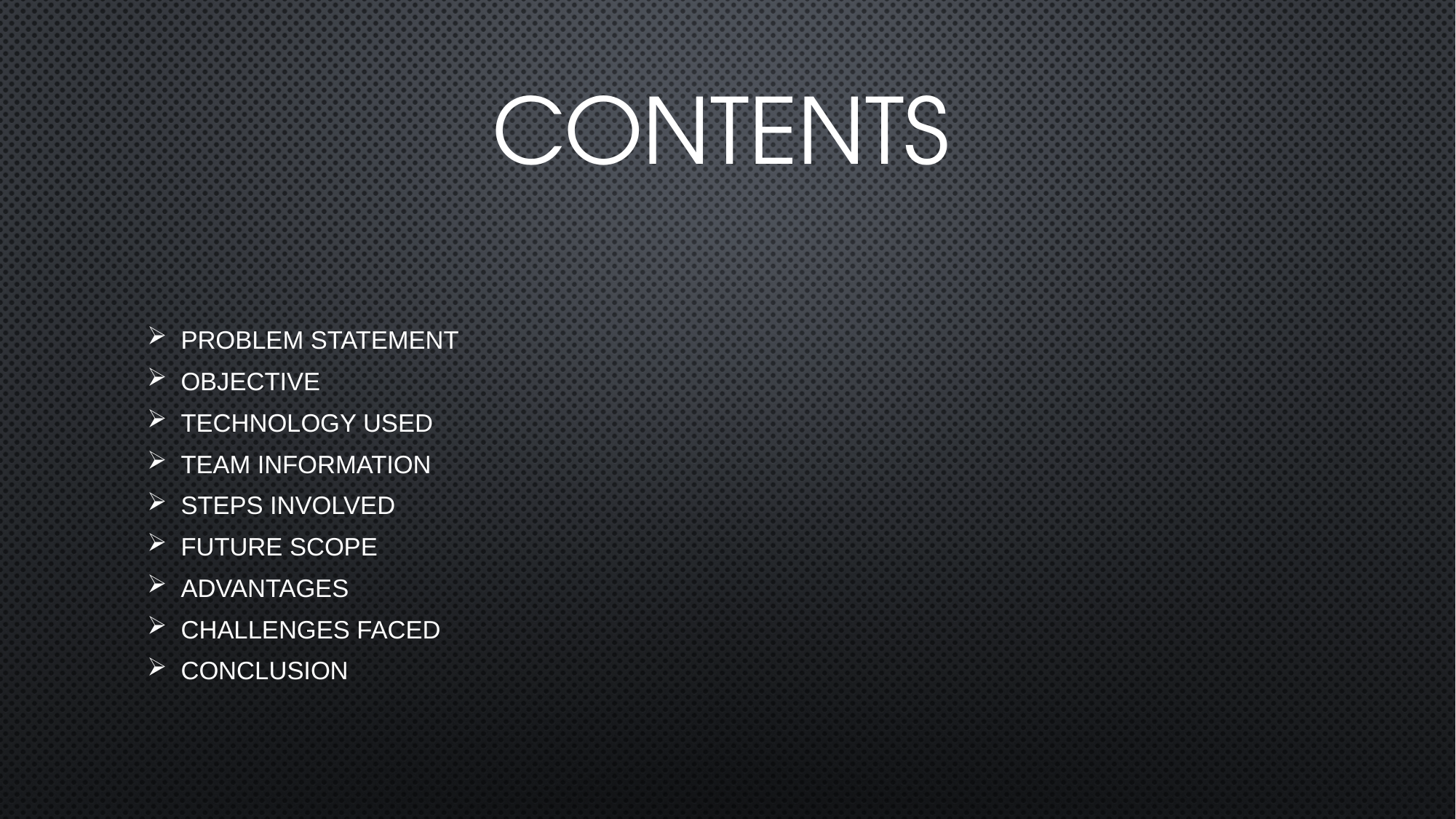

CONTENTS
#
Problem Statement
Objective
Technology Used
Team Information
Steps Involved
Future Scope
Advantages
Challenges Faced
CONCLUSION